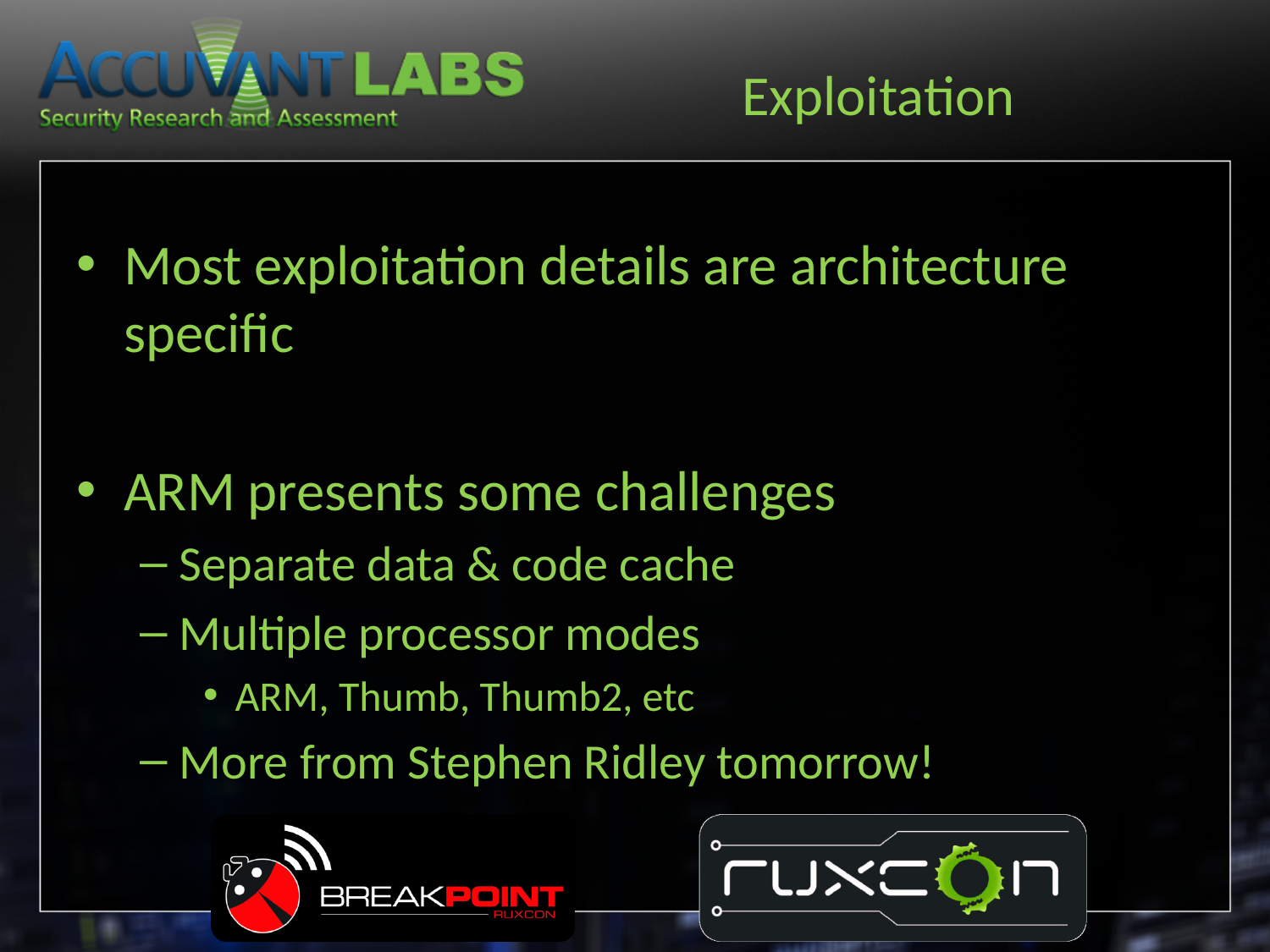

# Exploitation
Most exploitation details are architecture specific

ARM presents some challenges
Separate data & code cache
Multiple processor modes
ARM, Thumb, Thumb2, etc
More from Stephen Ridley tomorrow!